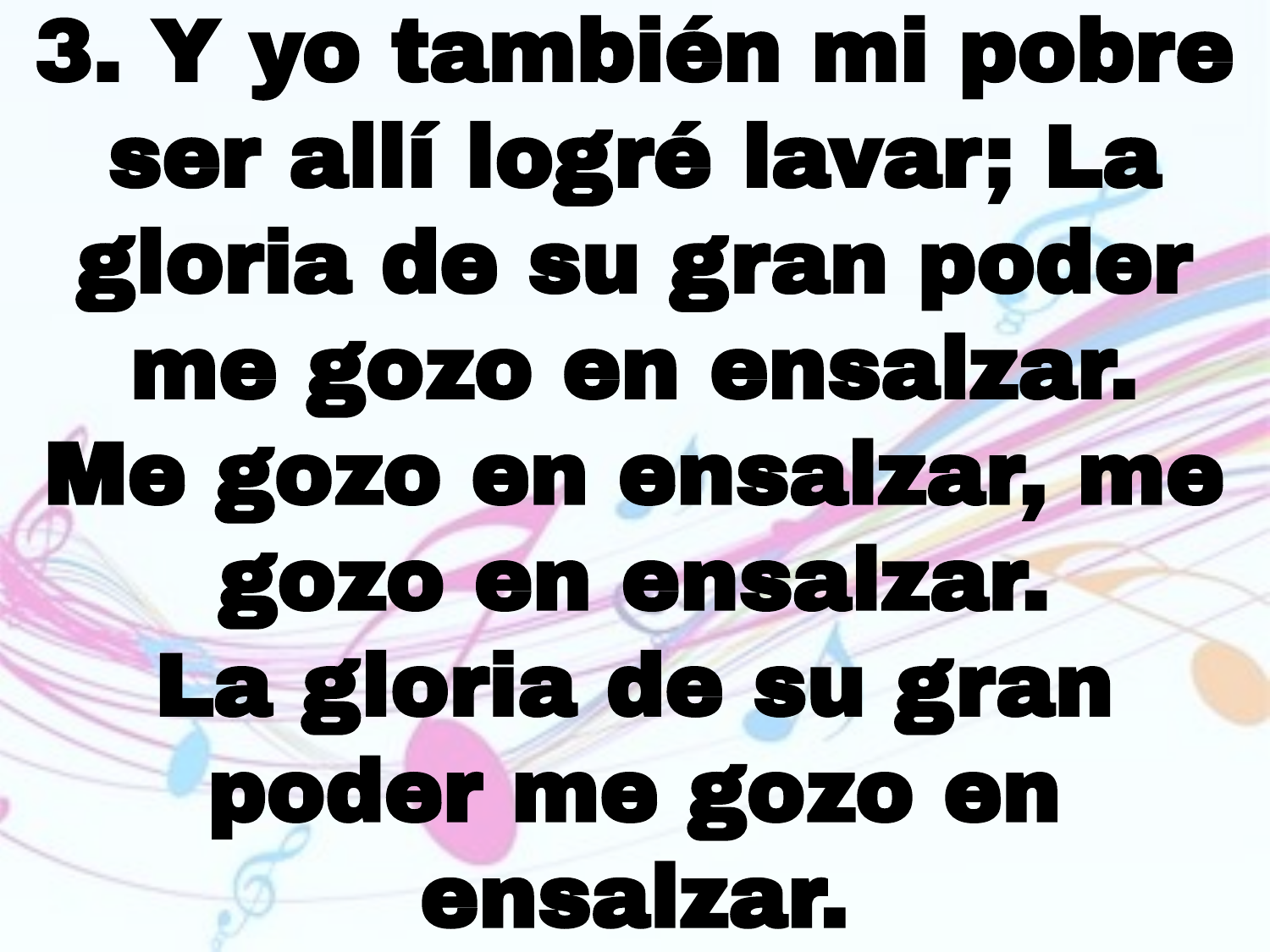

3. Y yo también mi pobre ser allí logré lavar; La gloria de su gran poder me gozo en ensalzar.
Me gozo en ensalzar, me gozo en ensalzar.
La gloria de su gran poder me gozo en
ensalzar.